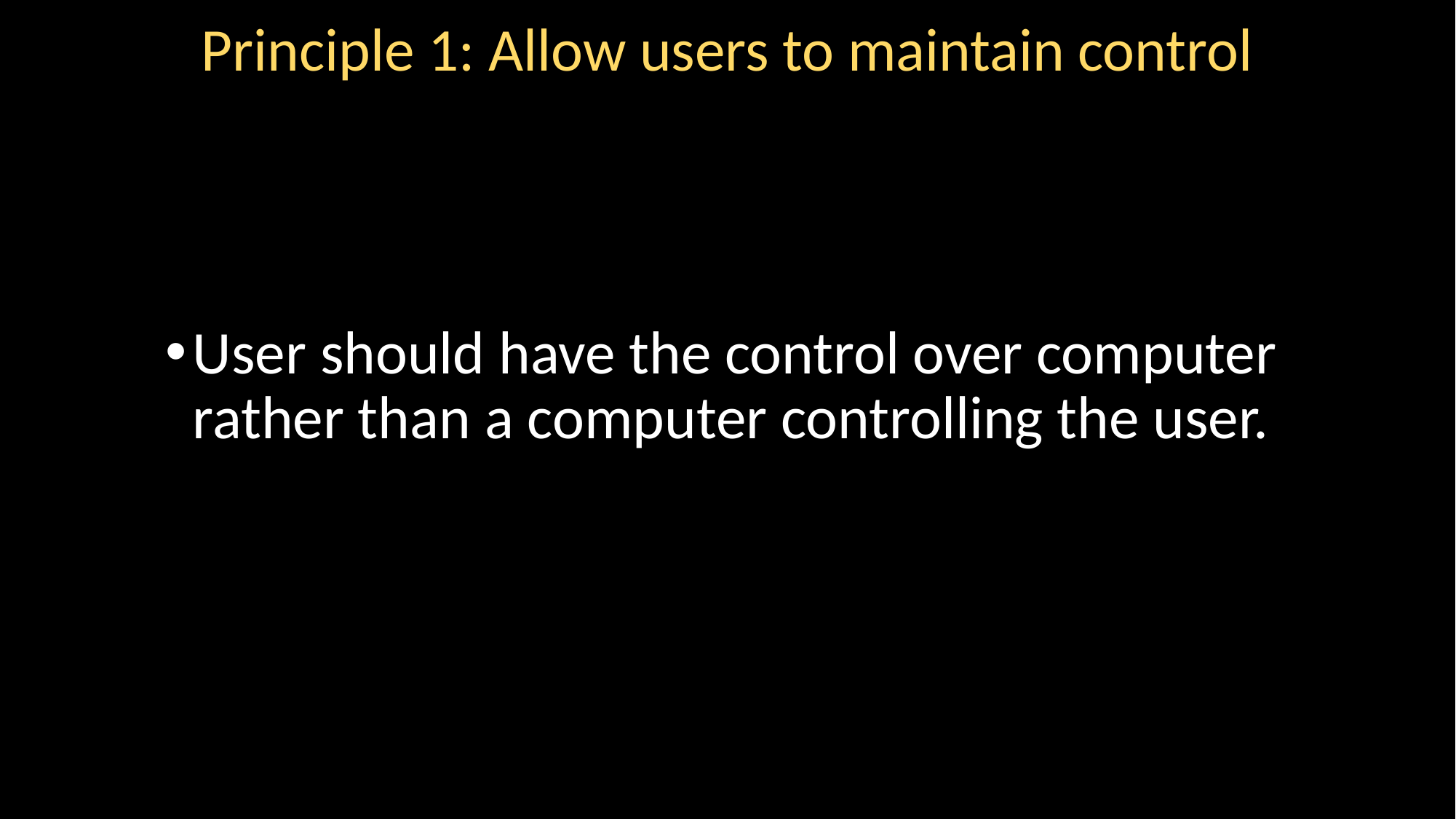

# Principle 1: Allow users to maintain control

User should have the control over computer rather than a computer controlling the user.